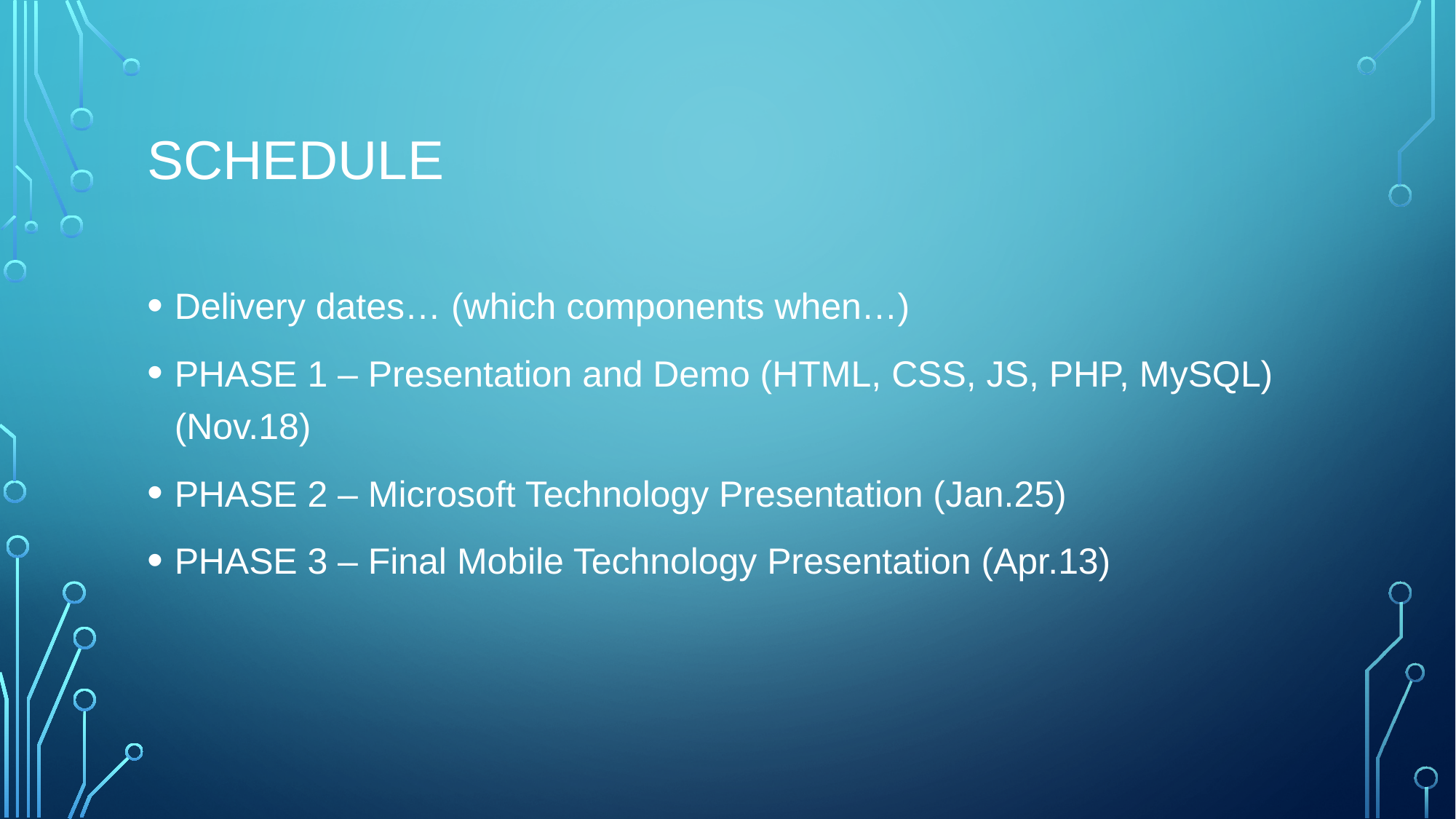

# SCHEDULE
Delivery dates… (which components when…)
PHASE 1 – Presentation and Demo (HTML, CSS, JS, PHP, MySQL) (Nov.18)
PHASE 2 – Microsoft Technology Presentation (Jan.25)
PHASE 3 – Final Mobile Technology Presentation (Apr.13)